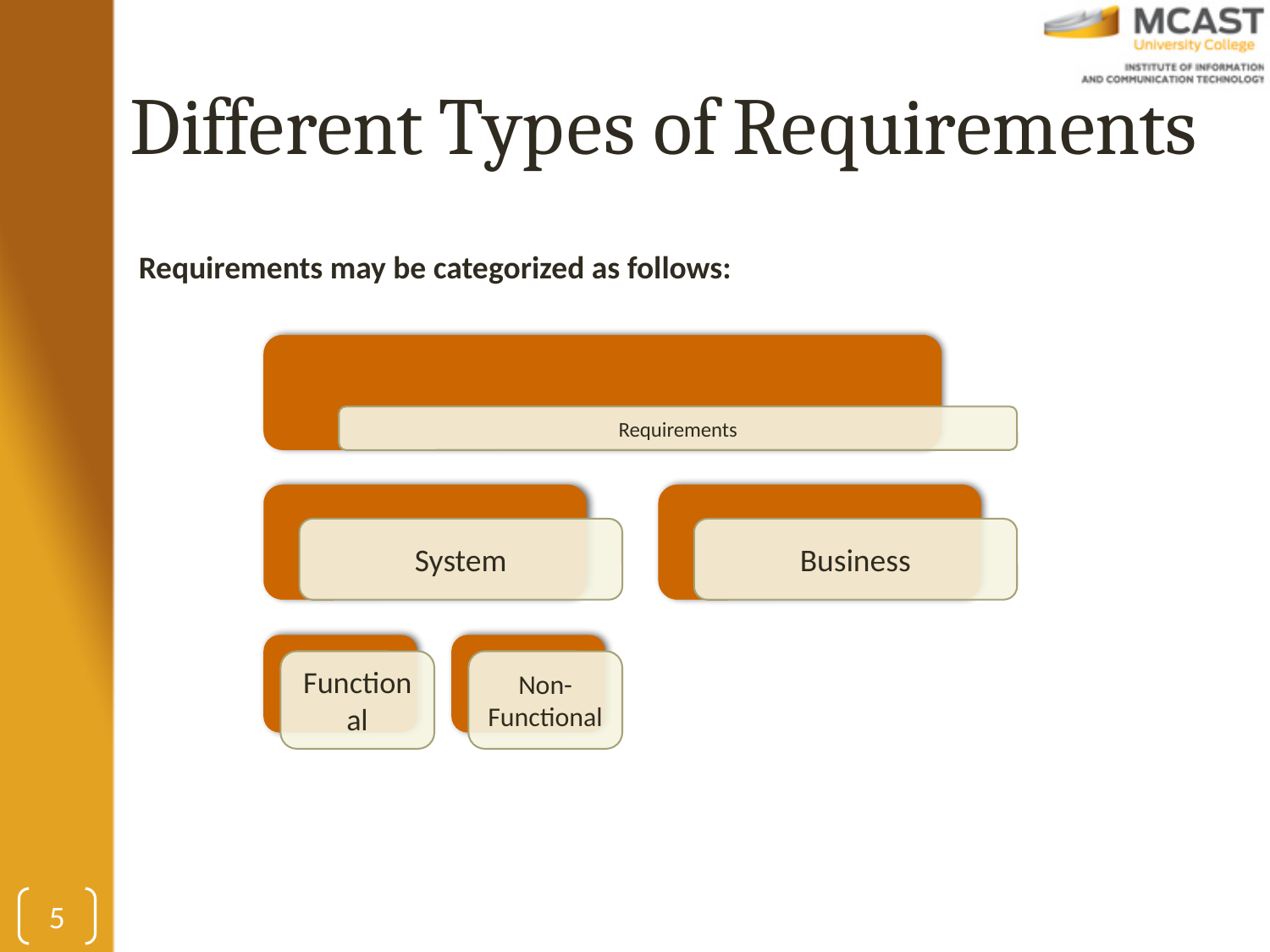

# Different Types of Requirements
Requirements may be categorized as follows:

Requirements
System
Functional
Non-Functional
Business
5